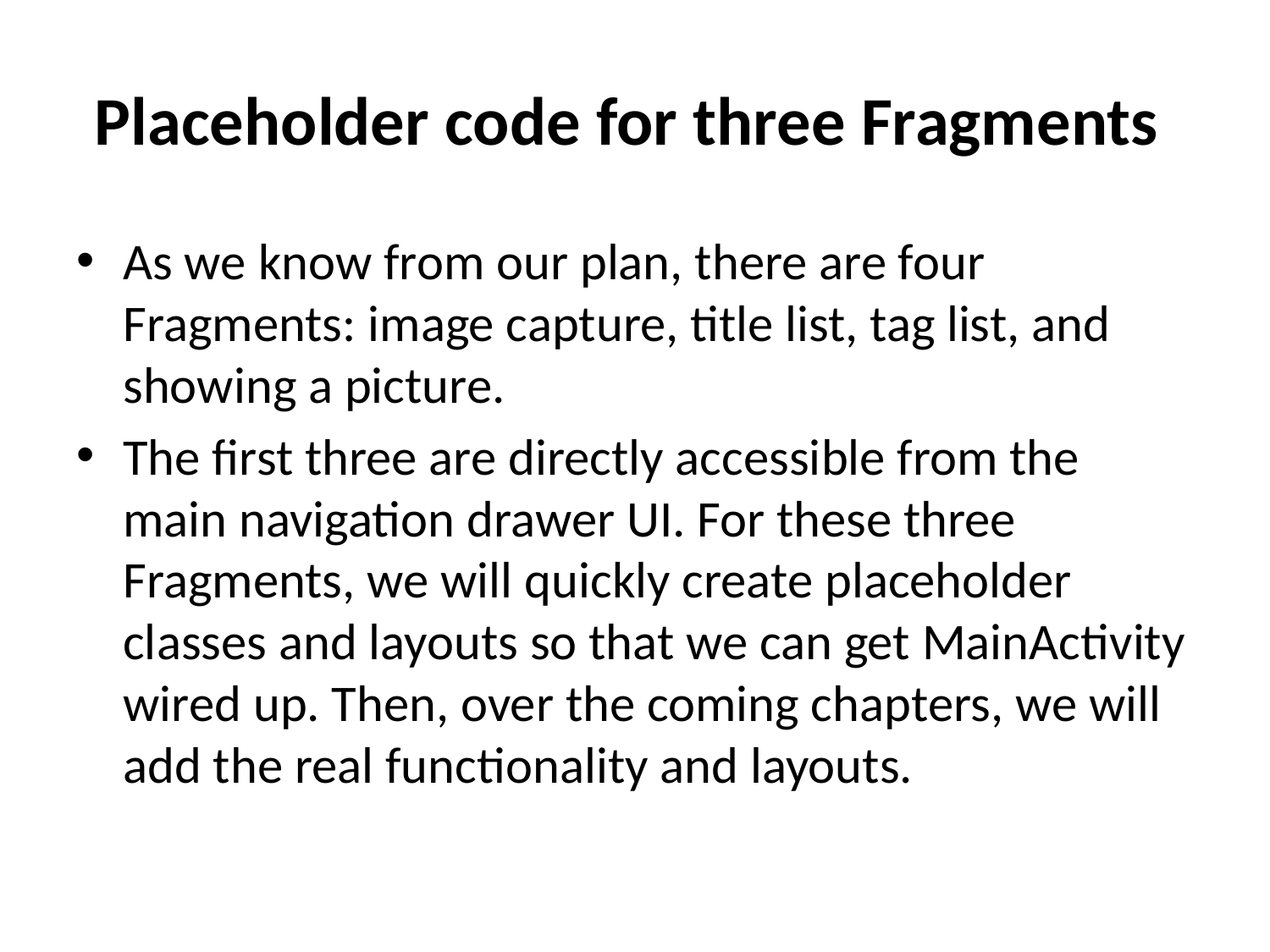

# Placeholder code for three Fragments
As we know from our plan, there are four Fragments: image capture, title list, tag list, and showing a picture.
The first three are directly accessible from the main navigation drawer UI. For these three Fragments, we will quickly create placeholder classes and layouts so that we can get MainActivity wired up. Then, over the coming chapters, we will add the real functionality and layouts.